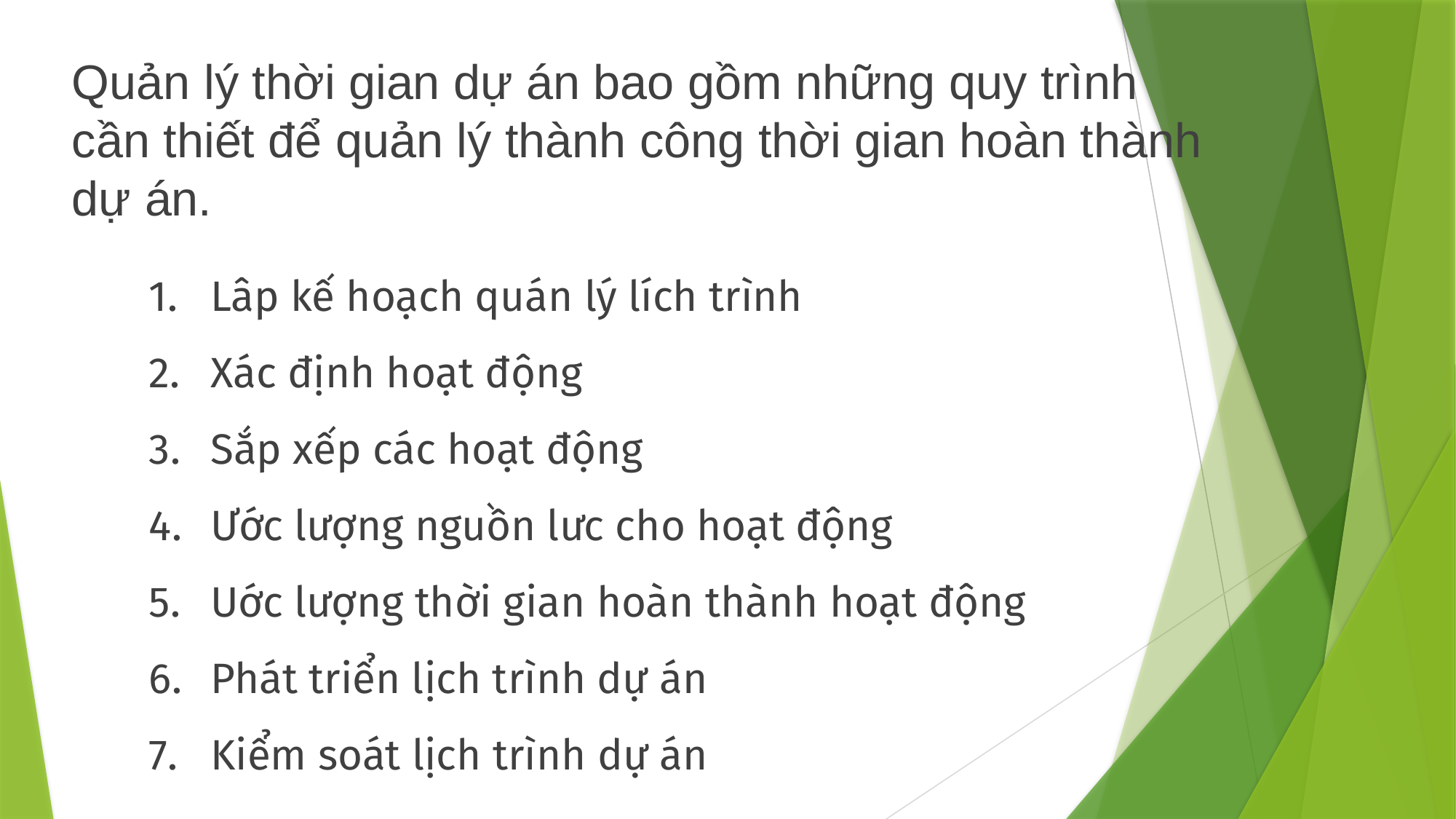

Quản lý thời gian dự án bao gồm những quy trình cần thiết để quản lý thành công thời gian hoàn thành dự án.
Lâp kế hoạch quán lý lích trình
Xác định hoạt động
Sắp xếp các hoạt động
Ước lượng nguồn lưc cho hoạt động
Uớc lượng thời gian hoàn thành hoạt động
Phát triển lịch trình dự án
Kiểm soát lịch trình dự án